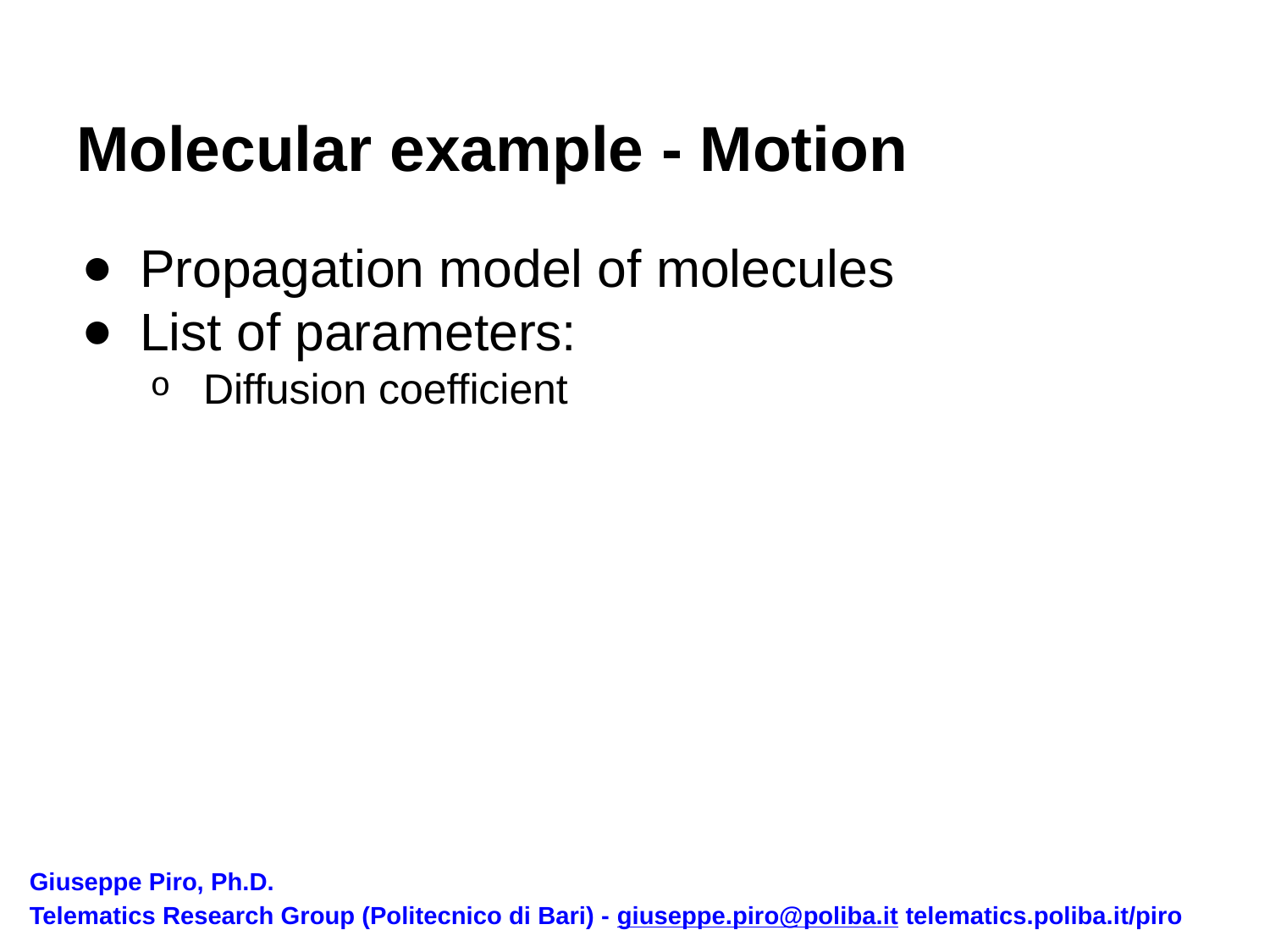

# Molecular example - Motion
Propagation model of molecules
List of parameters:
Diffusion coefficient

Giuseppe Piro, Ph.D.
Telematics Research Group (Politecnico di Bari) - giuseppe.piro@poliba.it telematics.poliba.it/piro